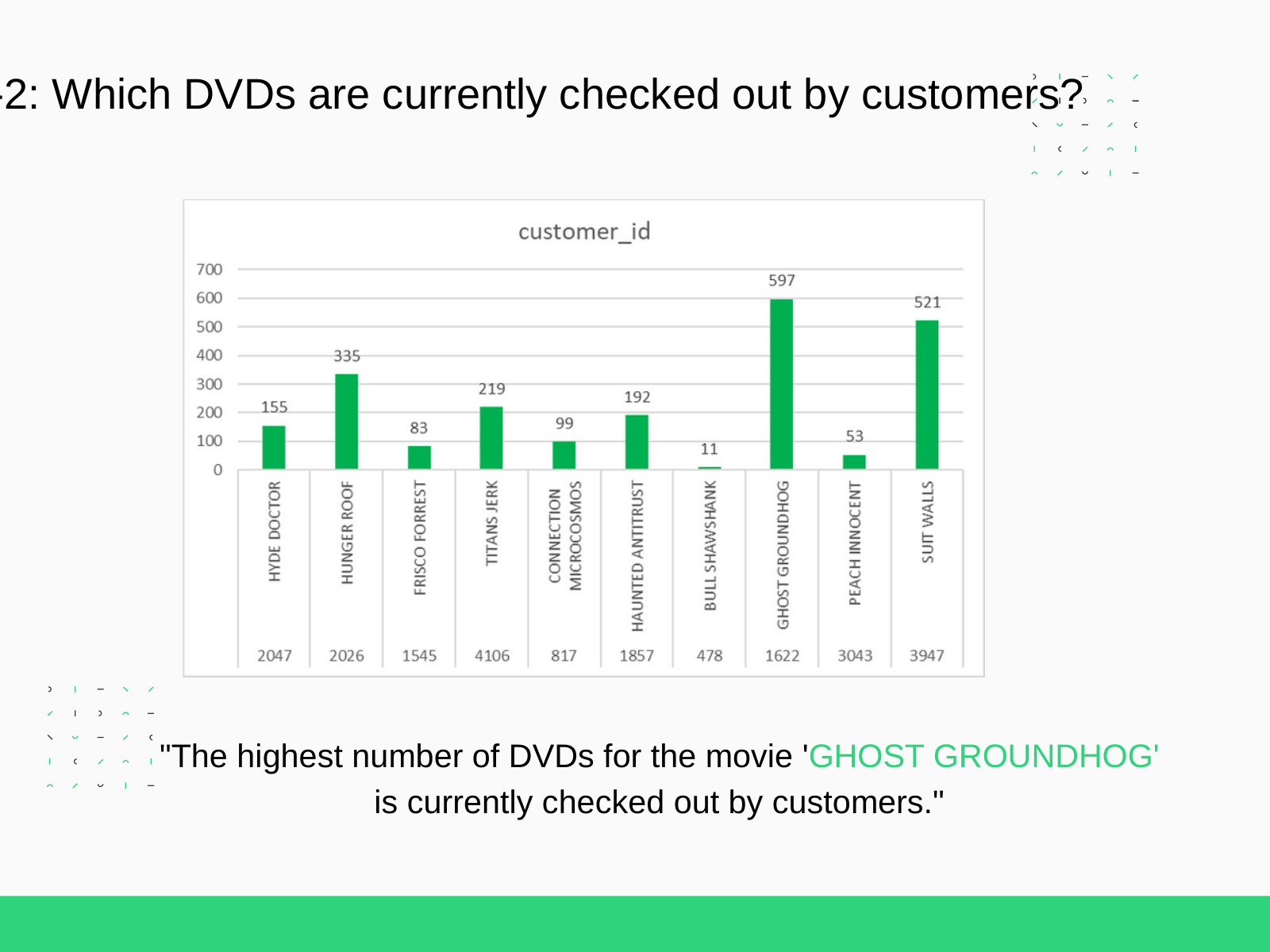

Q-2: Which DVDs are currently checked out by customers?

"The highest number of DVDs for the movie 'GHOST GROUNDHOG' is currently checked out by customers."